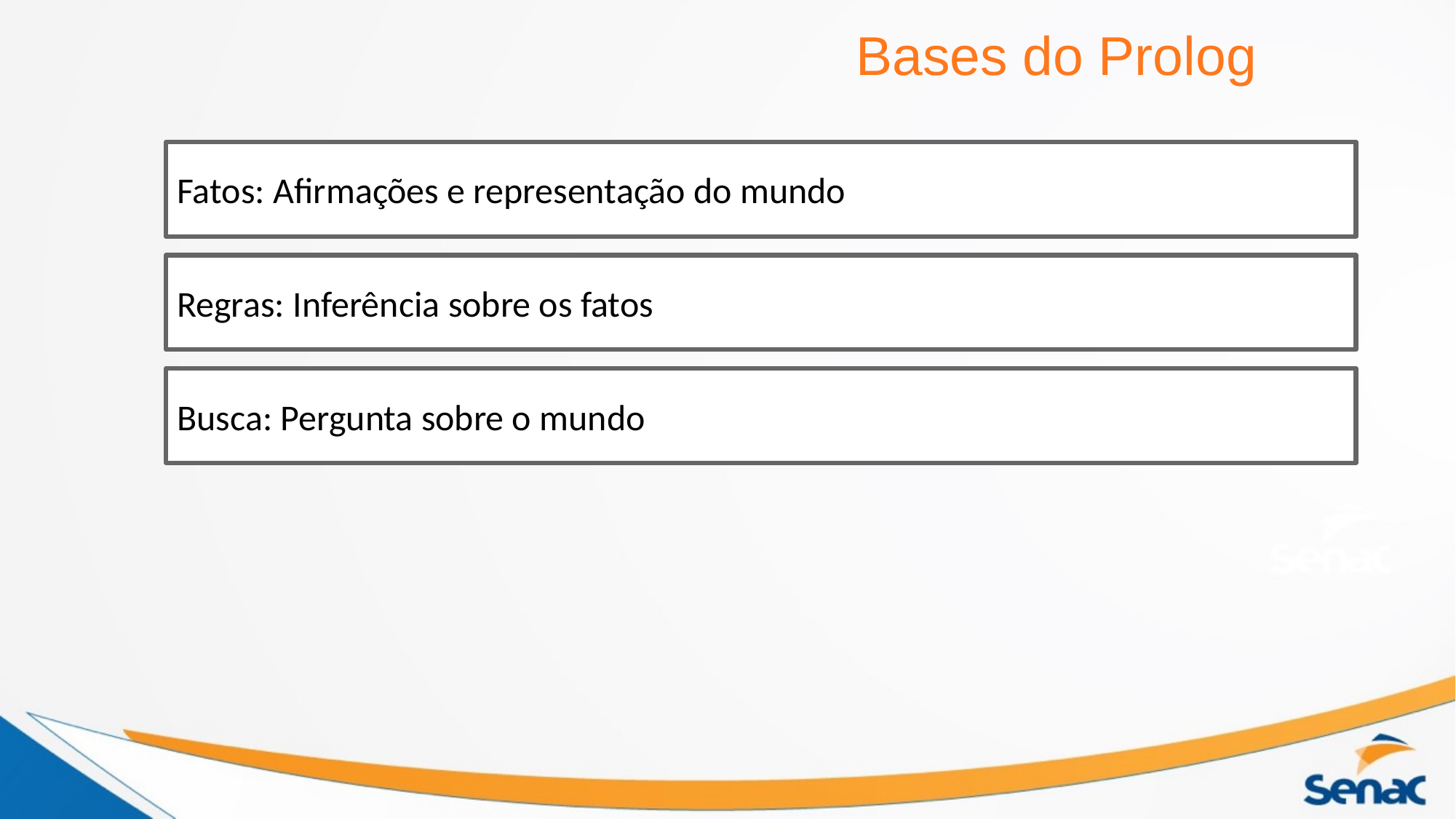

Bases do Prolog
Fatos: Afirmações e representação do mundo
Regras: Inferência sobre os fatos
Busca: Pergunta sobre o mundo